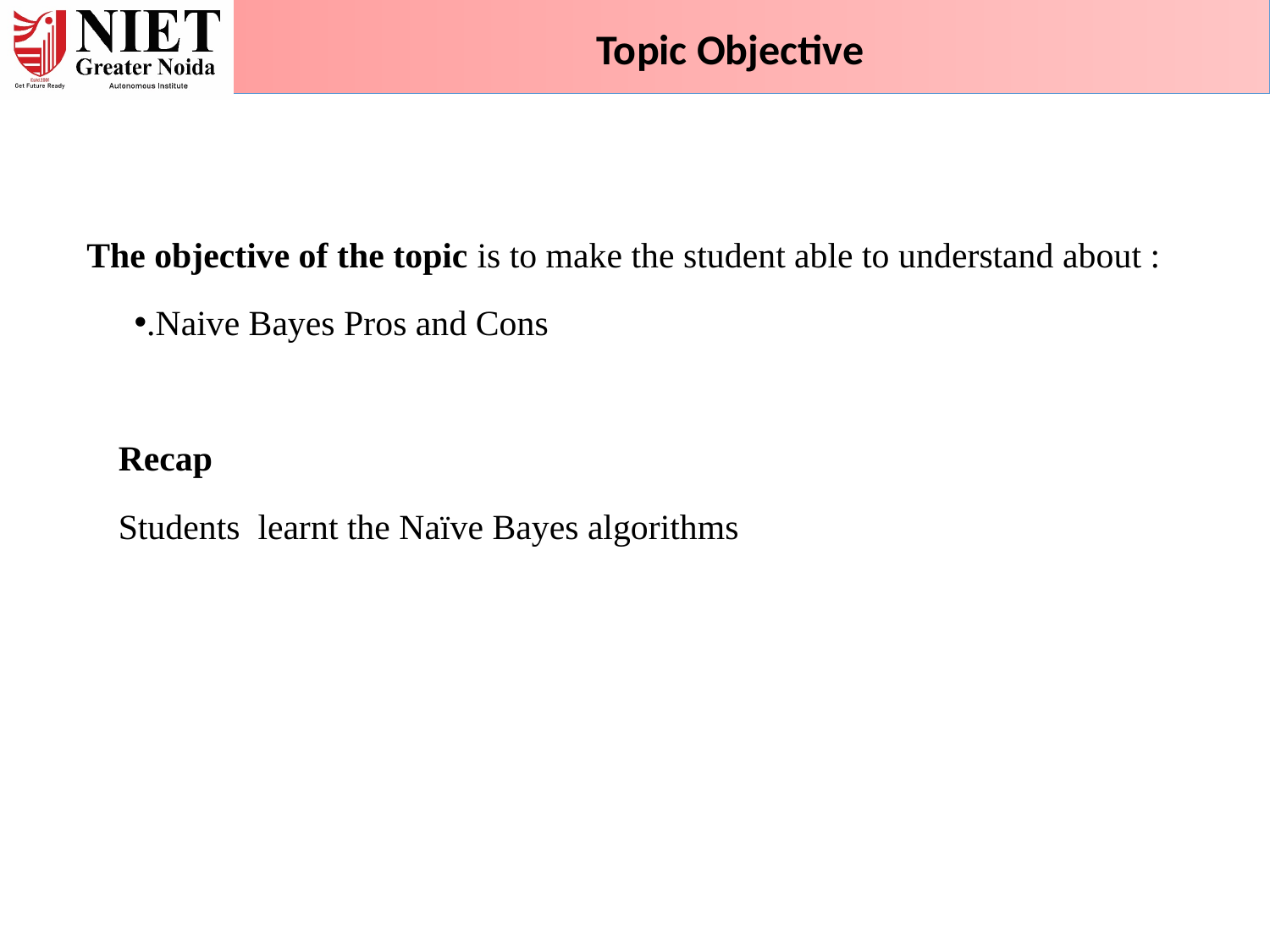

Topic Objective

The objective of the topic is to make the student able to understand about :
.Naive Bayes Pros and Cons

Recap
Students  learnt the Naïve Bayes algorithms